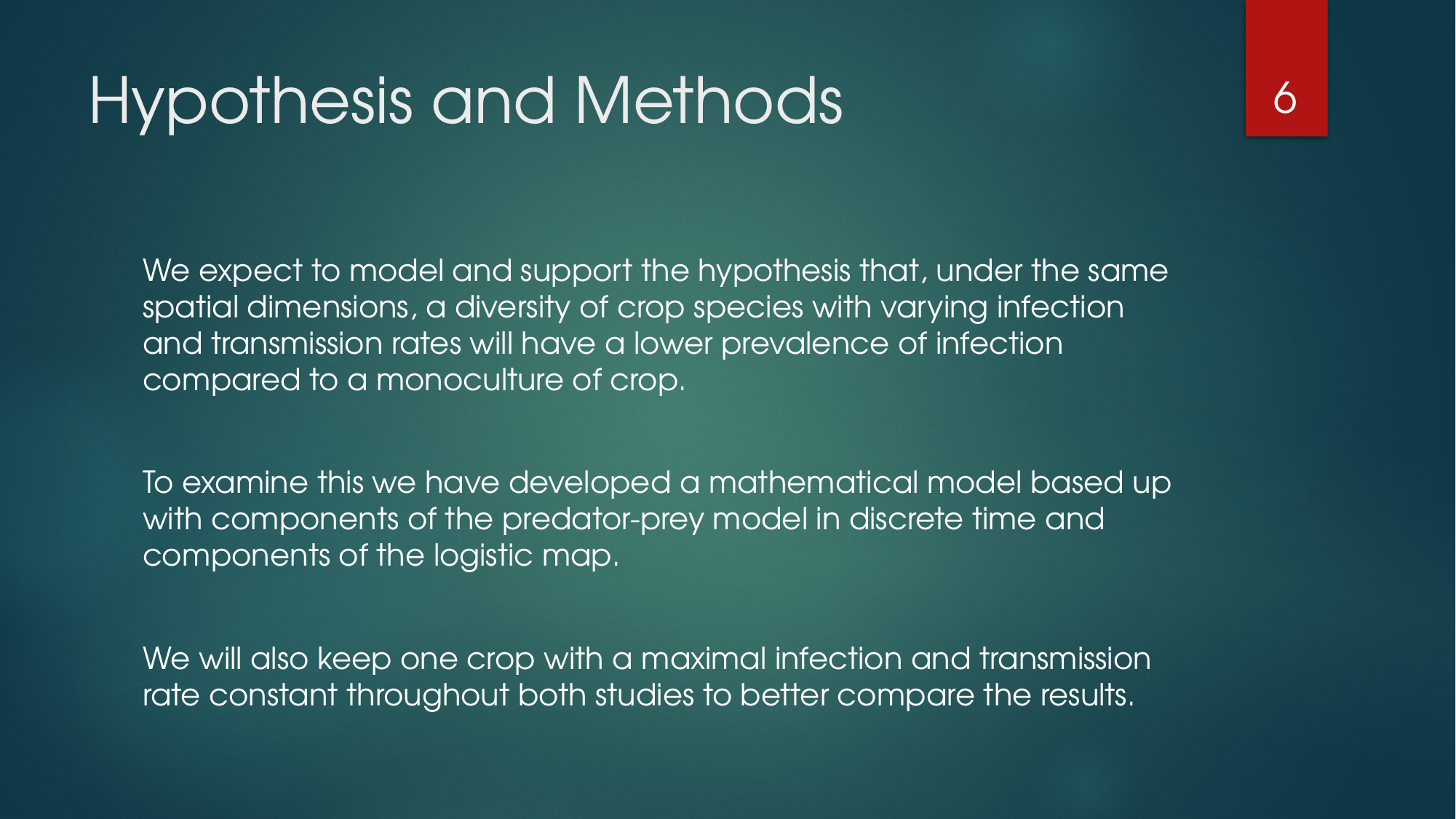

6
# Hypothesis and Methods
We expect to model and support the hypothesis that, under the same spatial dimensions, a diversity of crop species with varying infection and transmission rates will have a lower prevalence of infection compared to a monoculture of crop.

To examine this we have developed a mathematical model based up with components of the predator-prey model in discrete time and components of the logistic map.

We will also keep one crop with a maximal infection and transmission rate constant throughout both studies to better compare the results.